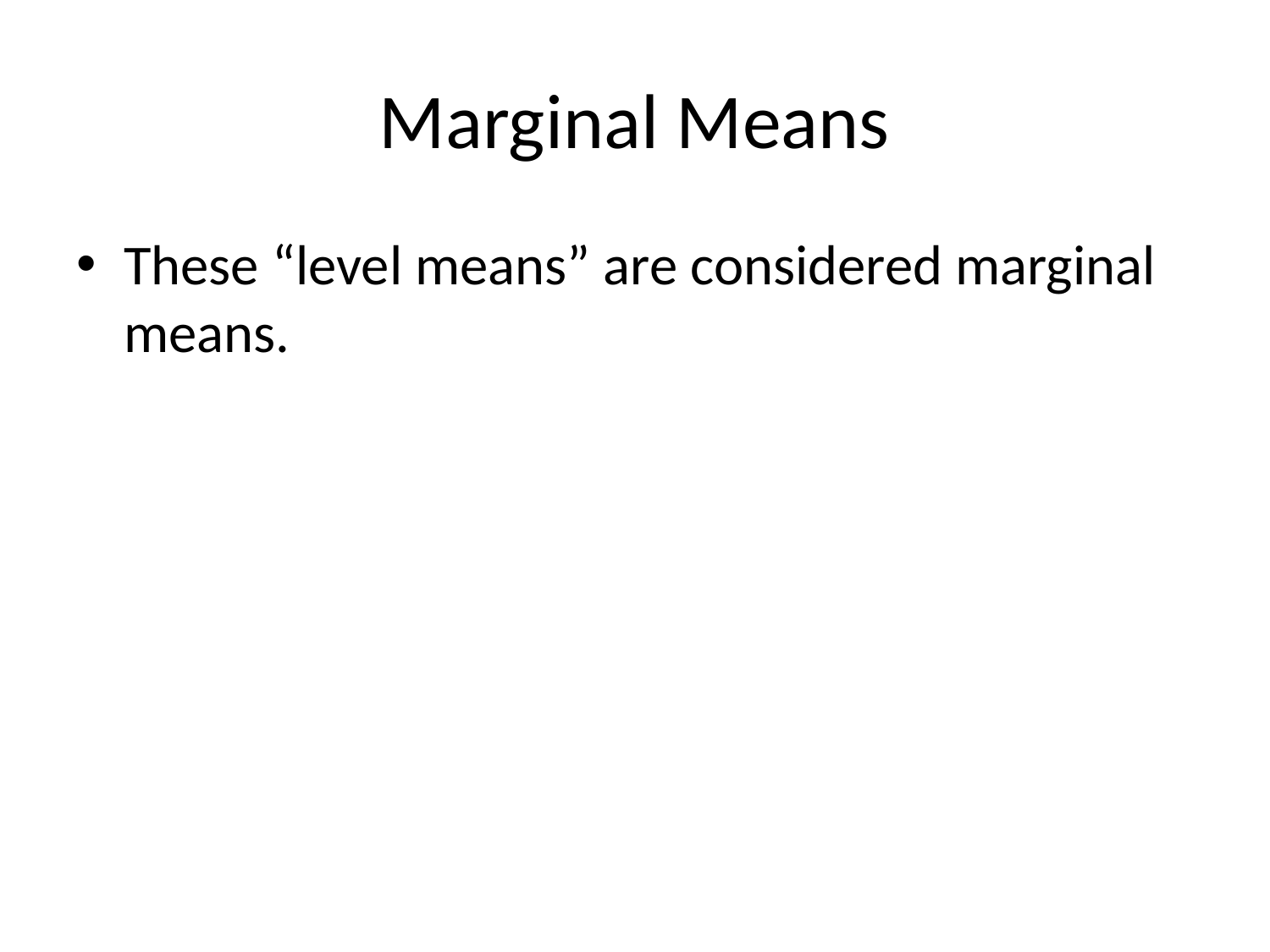

# Marginal Means
These “level means” are considered marginal means.